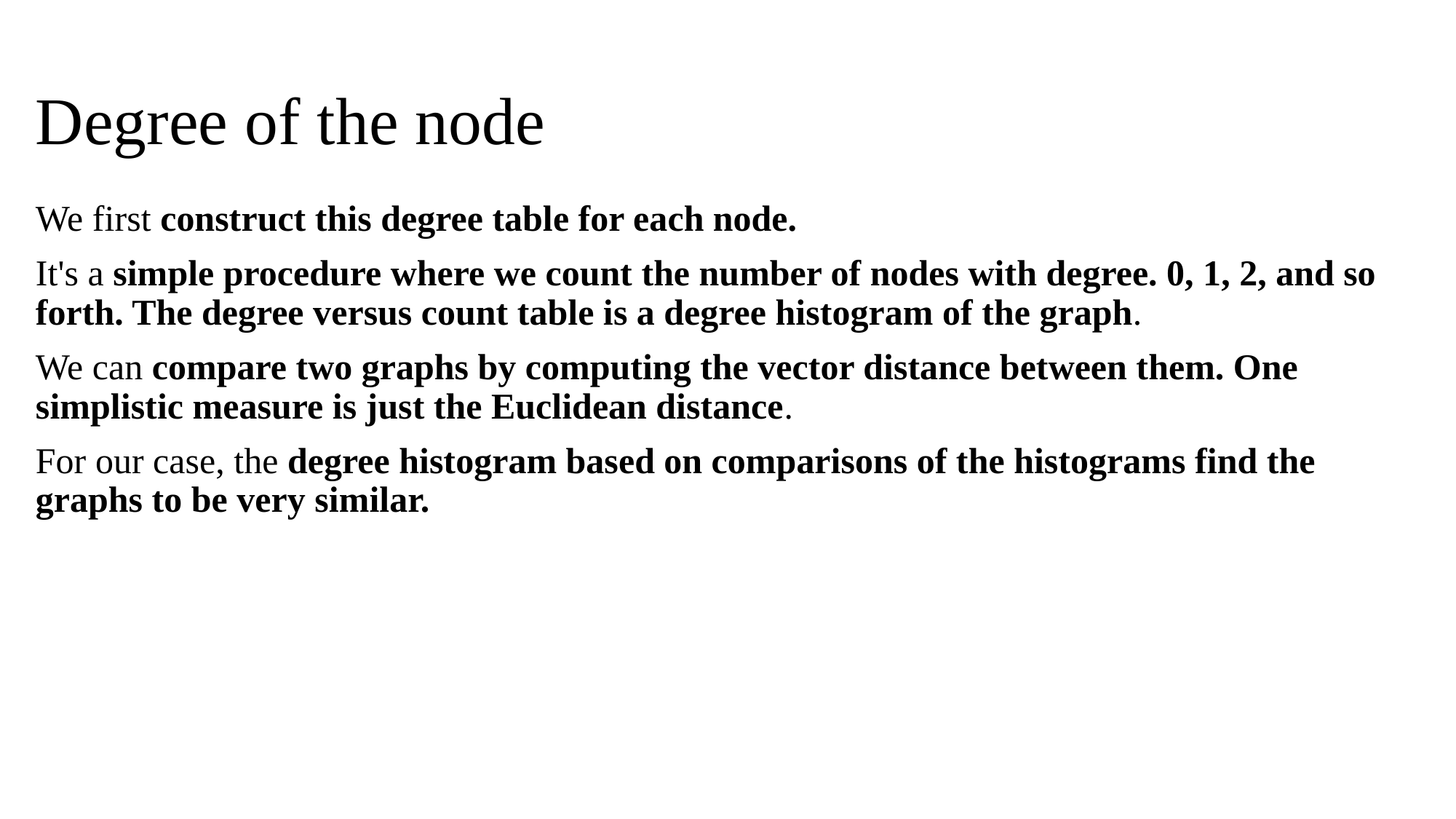

# Degree of the node
We first construct this degree table for each node.
It's a simple procedure where we count the number of nodes with degree. 0, 1, 2, and so forth. The degree versus count table is a degree histogram of the graph.
We can compare two graphs by computing the vector distance between them. One simplistic measure is just the Euclidean distance.
For our case, the degree histogram based on comparisons of the histograms find the graphs to be very similar.